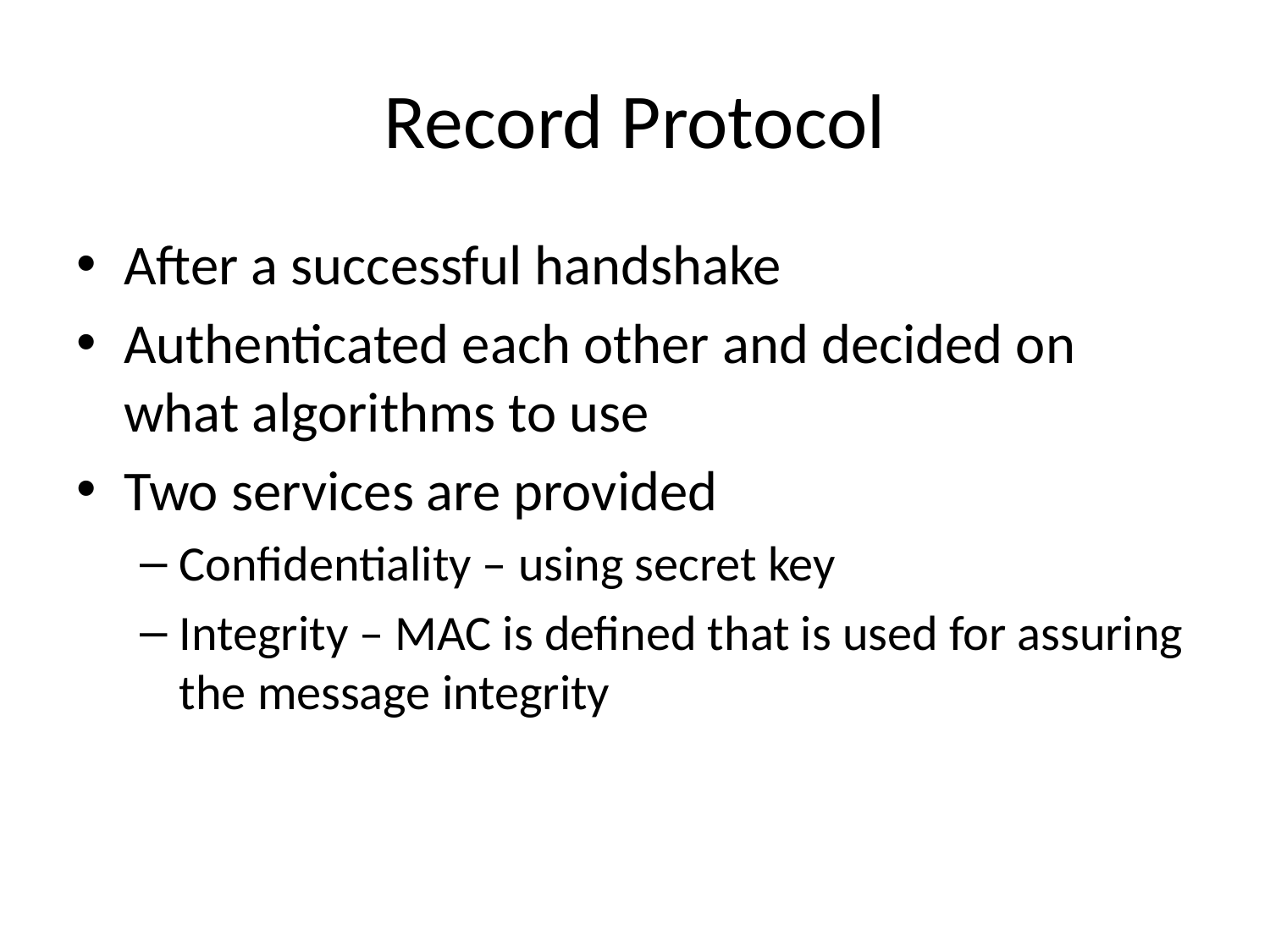

# Record Protocol
After a successful handshake
Authenticated each other and decided on what algorithms to use
Two services are provided
Confidentiality – using secret key
Integrity – MAC is defined that is used for assuring the message integrity